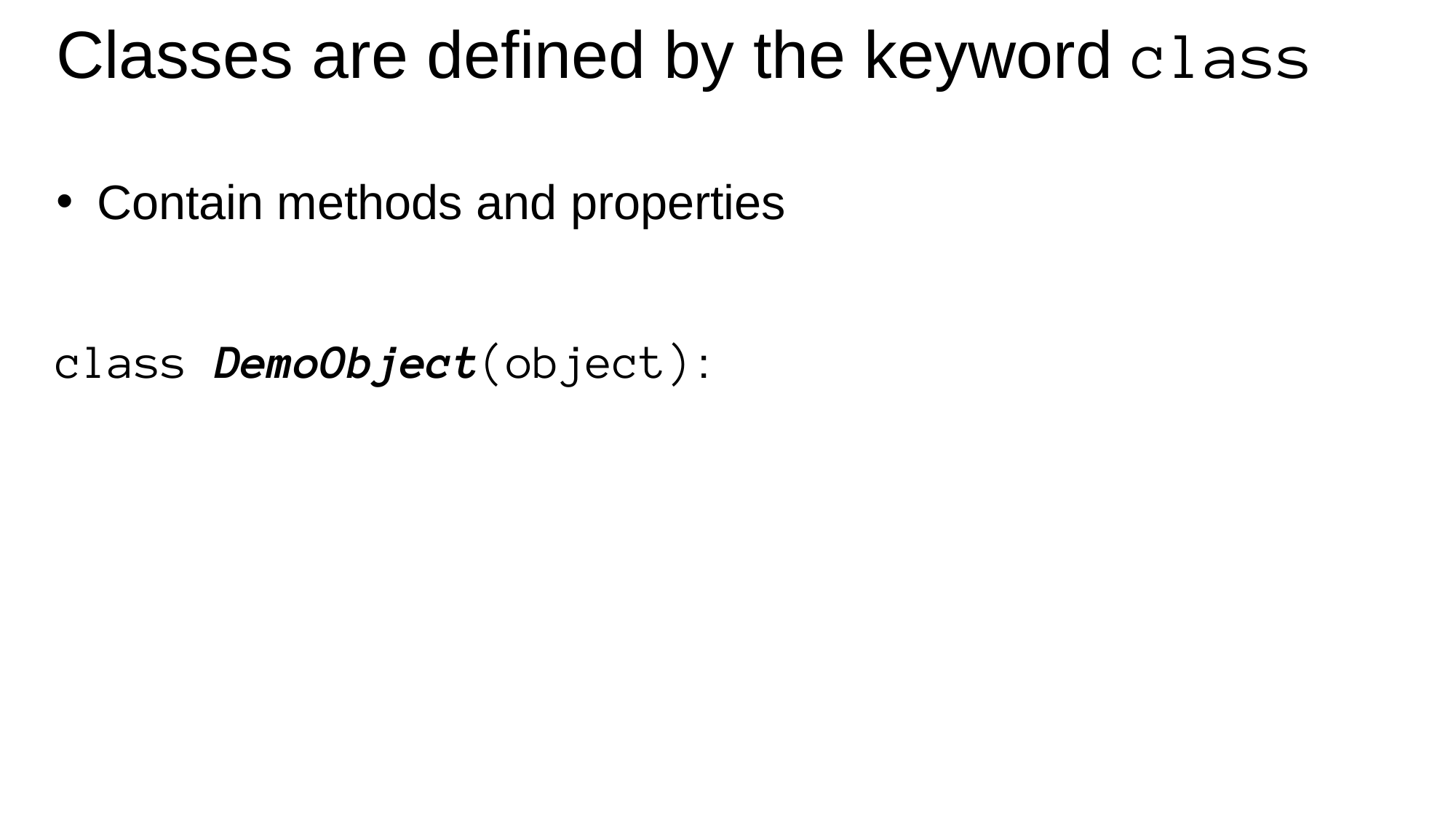

# Classes are defined by the keyword class
Contain methods and properties

class DemoObject(object):